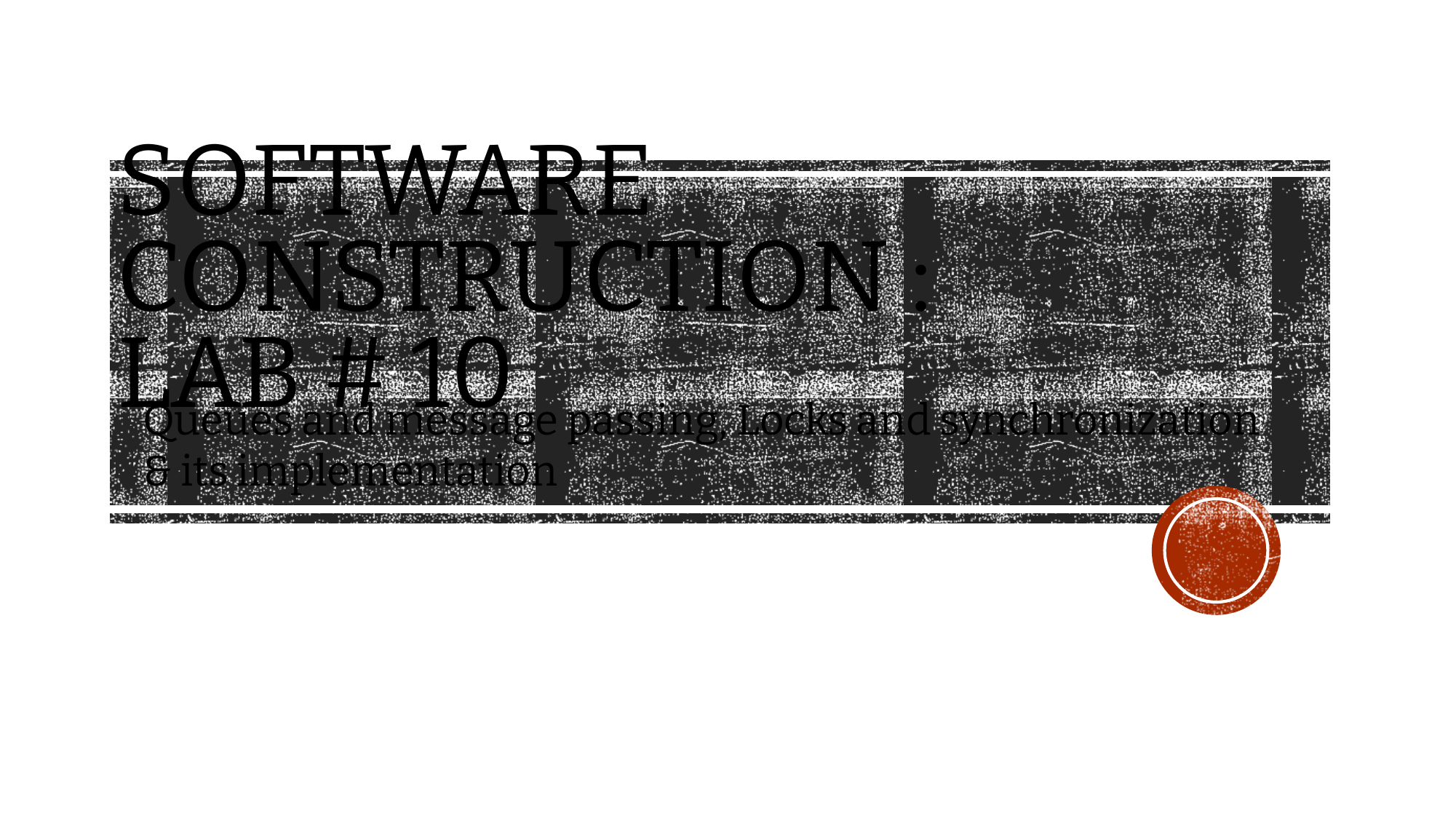

# SOFTWARE CONSTRUCTION : LAB # 10
Queues and message passing, Locks and synchronization & its implementation